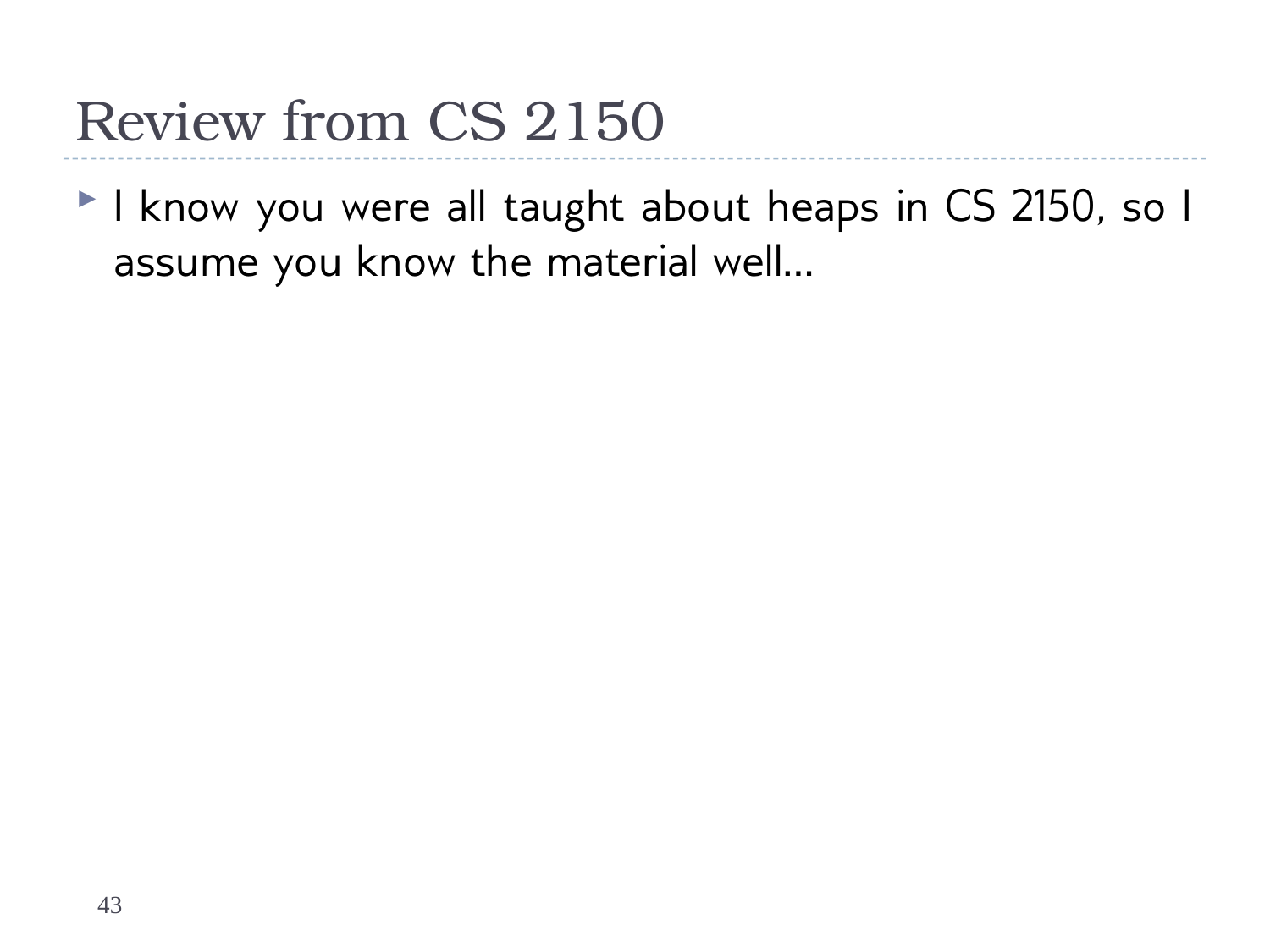

# Review from CS 2150
I know you were all taught about heaps in CS 2150, so I assume you know the material well…
43